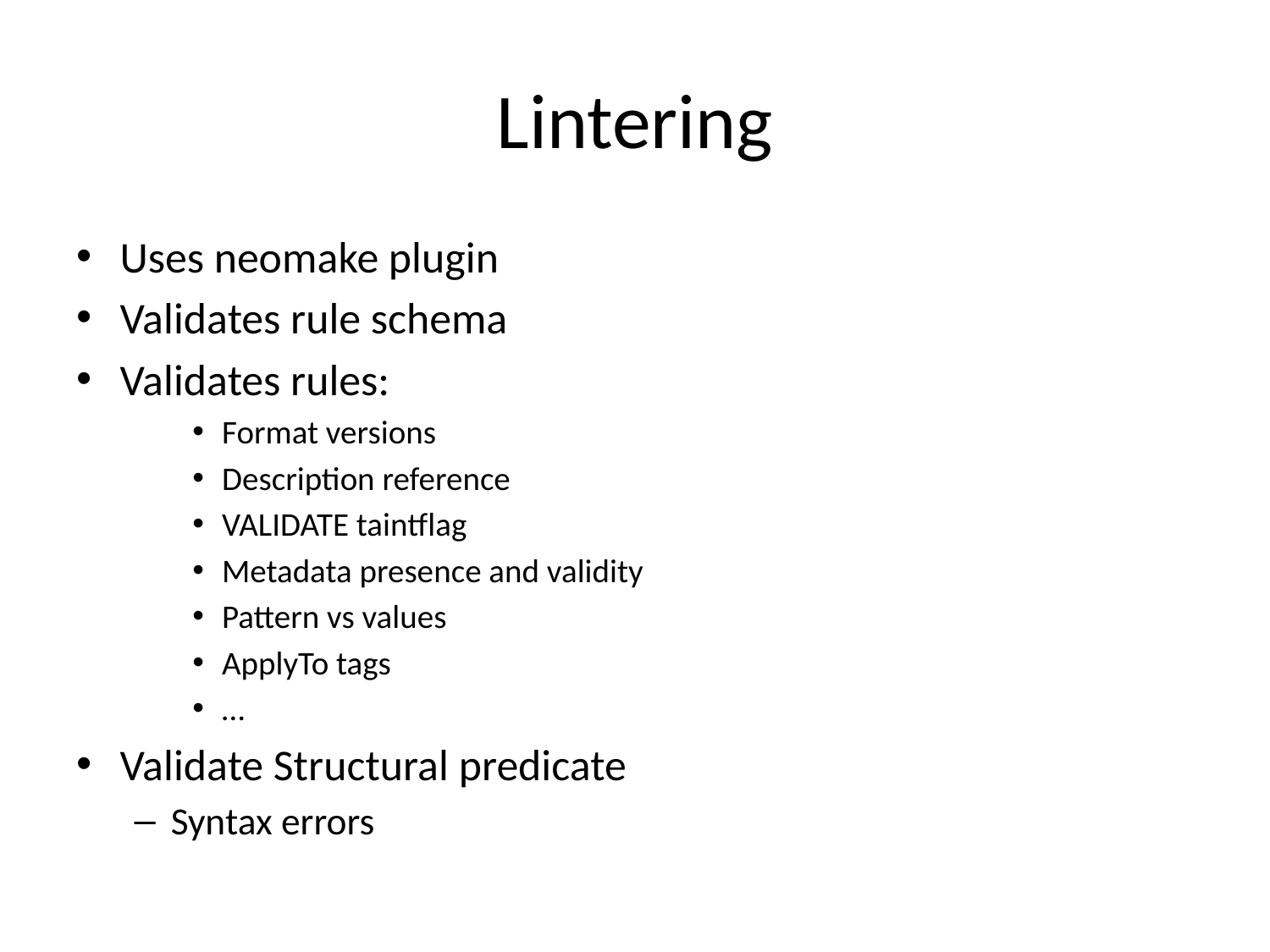

# Lintering
Uses neomake plugin
Validates rule schema
Validates rules:
Format versions
Description reference
VALIDATE taintflag
Metadata presence and validity
Pattern vs values
ApplyTo tags
…
Validate Structural predicate
Syntax errors